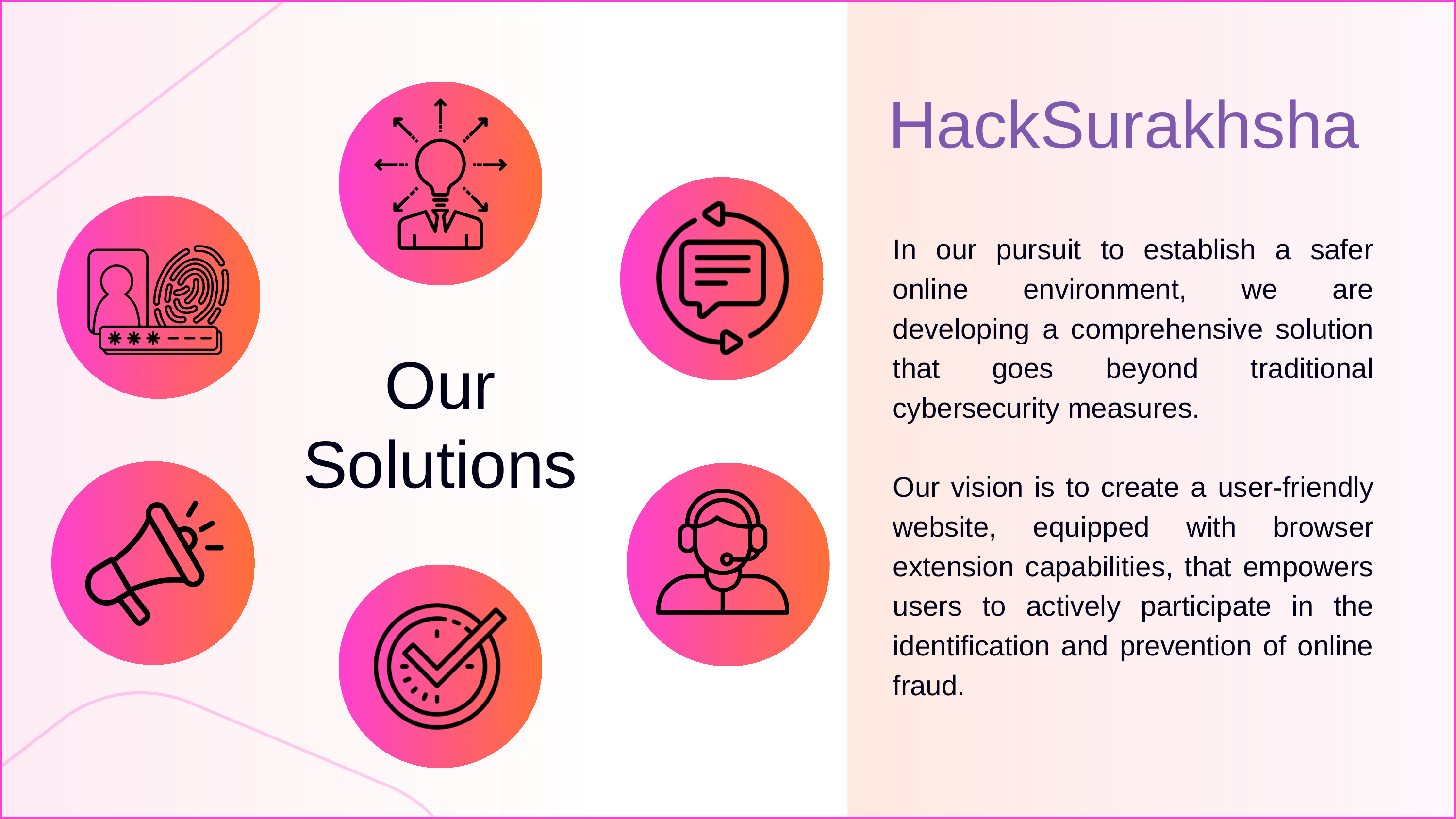

HackSurakhsha

In our pursuit to establish a safer online environment, we are developing a comprehensive solution that goes beyond traditional cybersecurity measures.

Our vision is to create a user-friendly website, equipped with browser extension capabilities, that empowers users to actively participate in the identification and prevention of online fraud.

Our Solutions